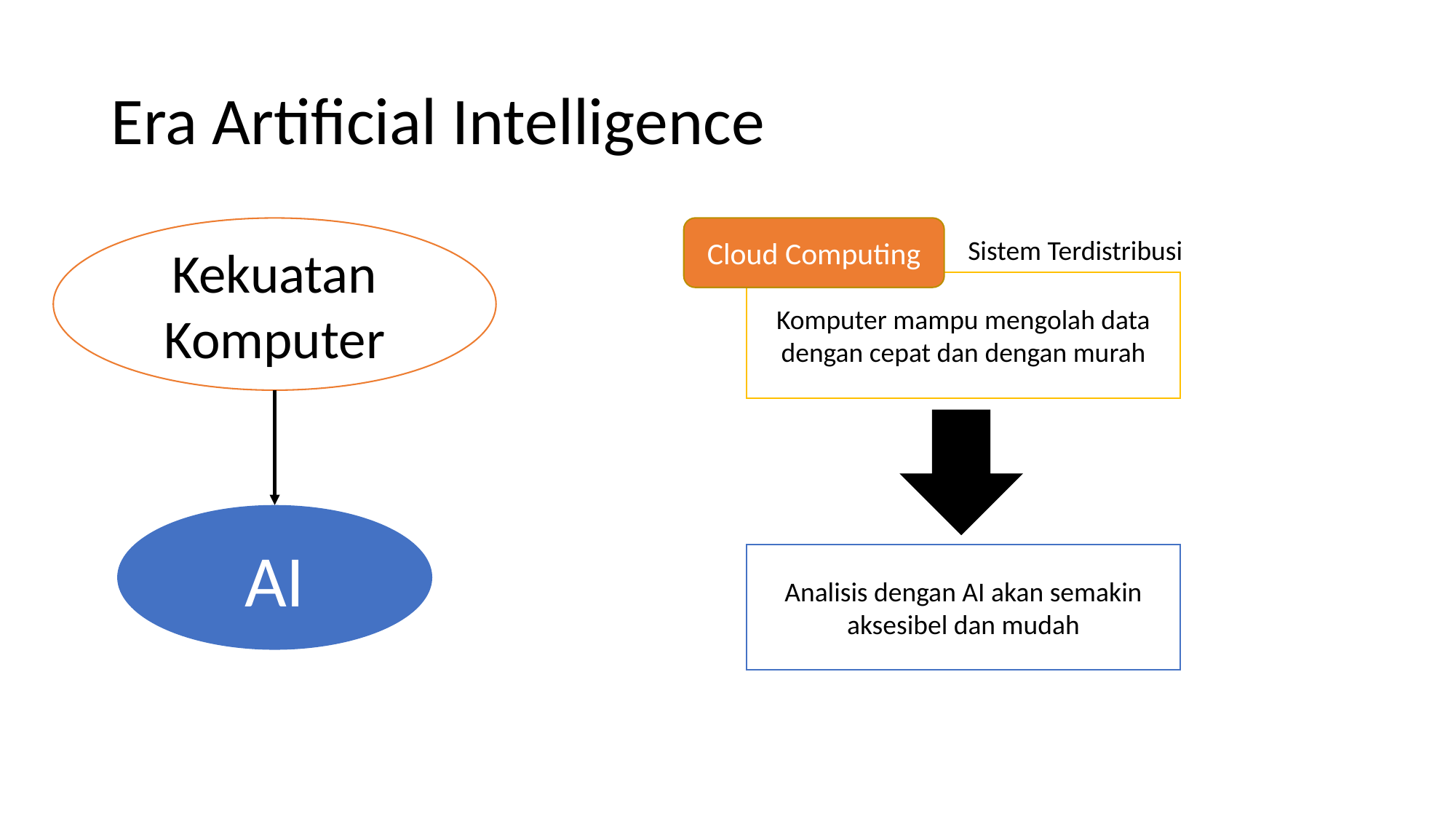

# Era Artificial Intelligence
Kekuatan Komputer
Cloud Computing
Sistem Terdistribusi
Komputer mampu mengolah data dengan cepat dan dengan murah

AI
Analisis dengan AI akan semakin aksesibel dan mudah